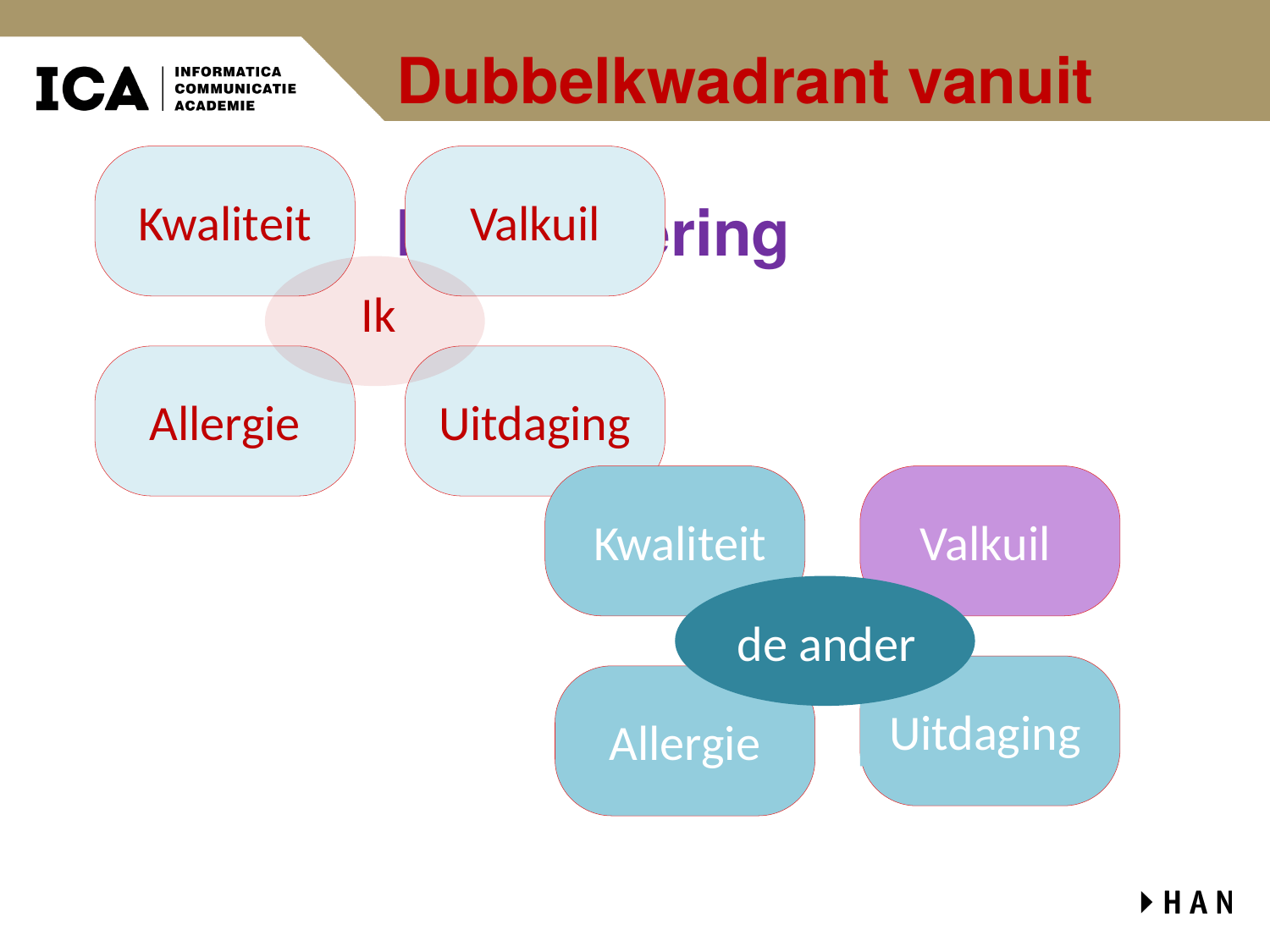

# Dubbelkwadrant vanuit bewondering

Kwaliteit

Valkuil

Ik

Allergie

Uitdaging

Kwaliteit
Valkuil

de ander

Uitdaging

Allergie